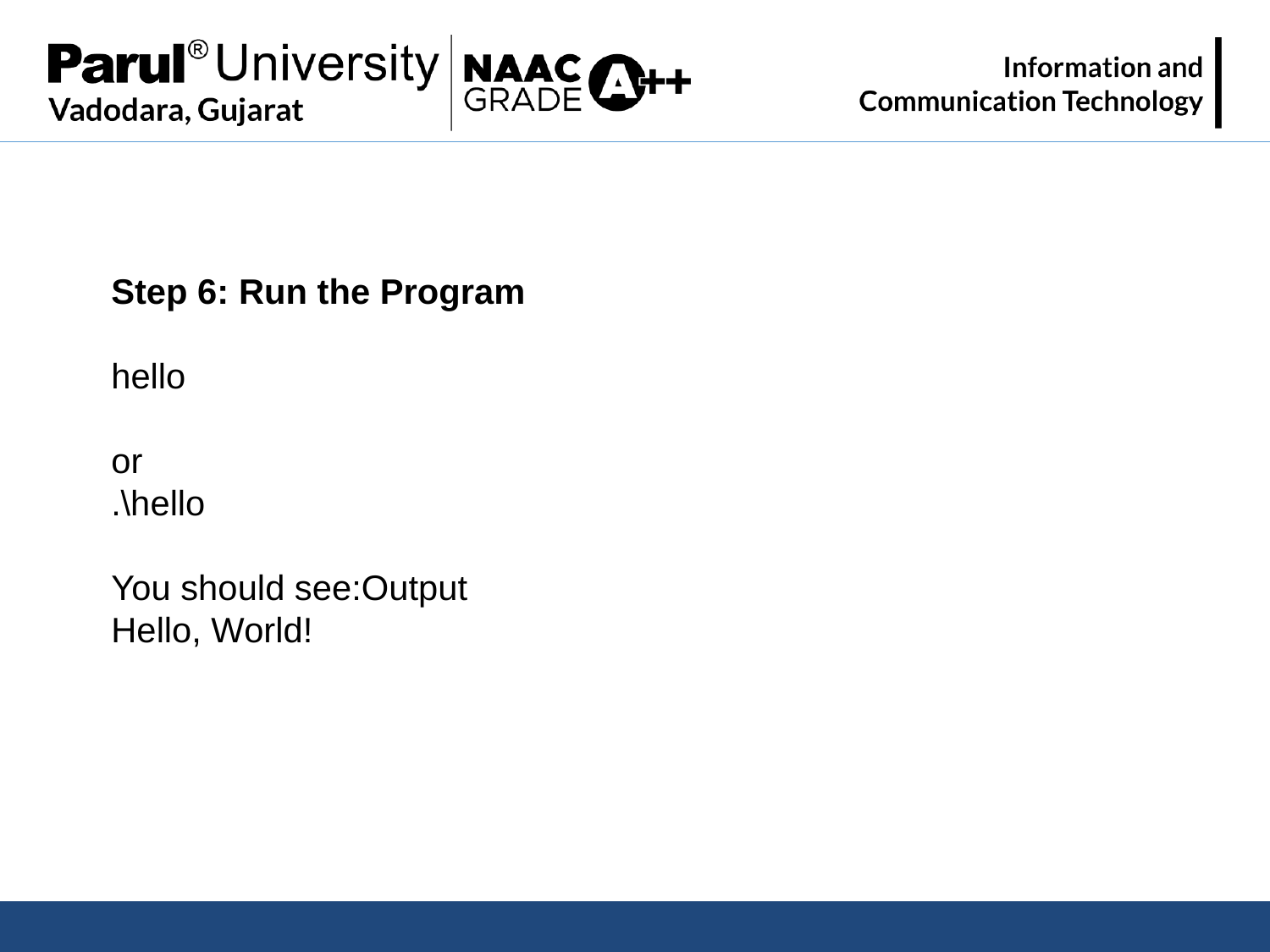

Step 6: Run the Program

hello

or
.\hello

You should see:Output
Hello, World!